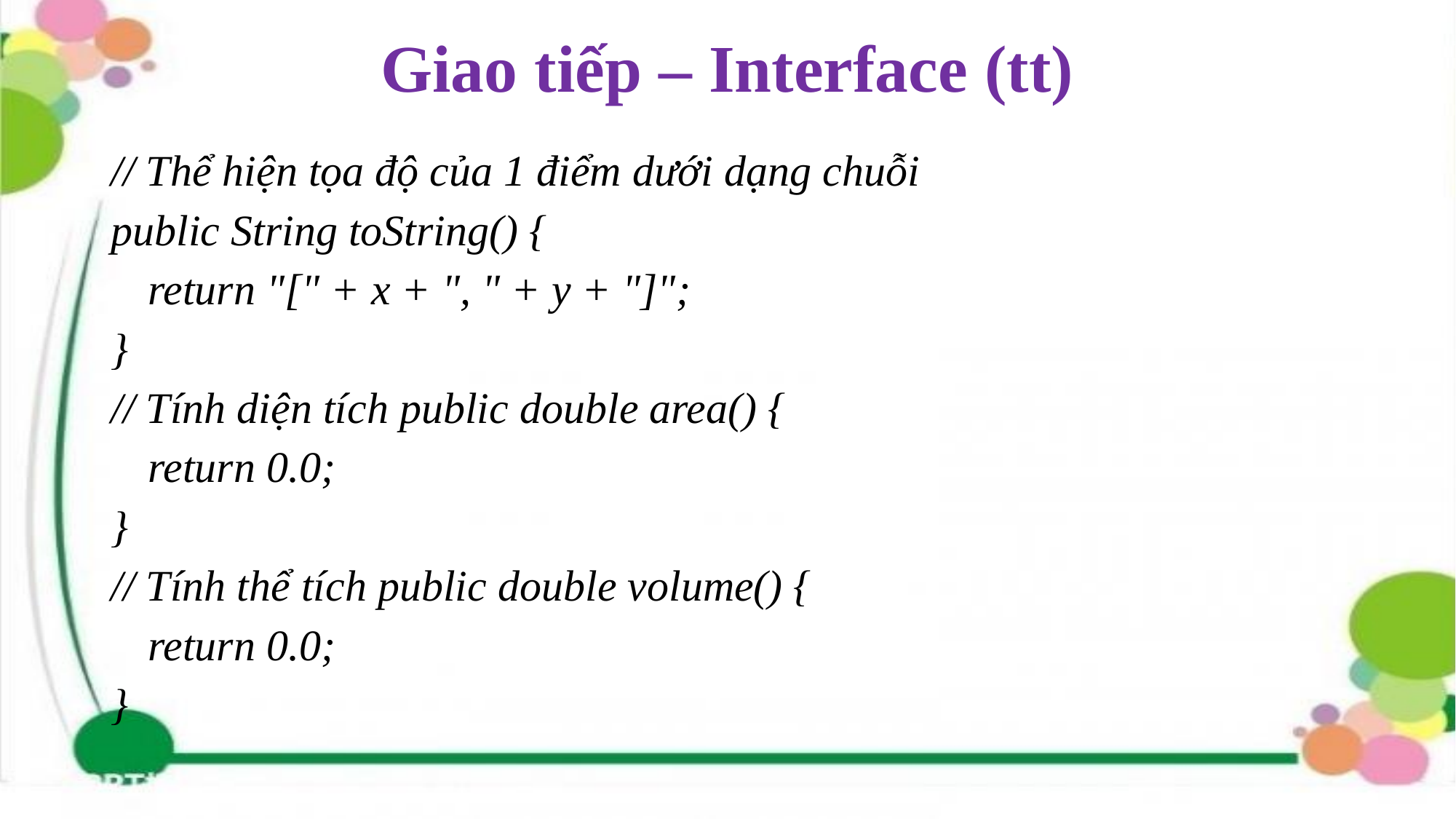

# Giao tiếp – Interface (tt)
// Thể hiện tọa độ của 1 điểm dưới dạng chuỗi
public String toString() {
return "[" + x + ", " + y + "]";
}
// Tính diện tích public double area() {
return 0.0;
}
// Tính thể tích public double volume() {
return 0.0;
}